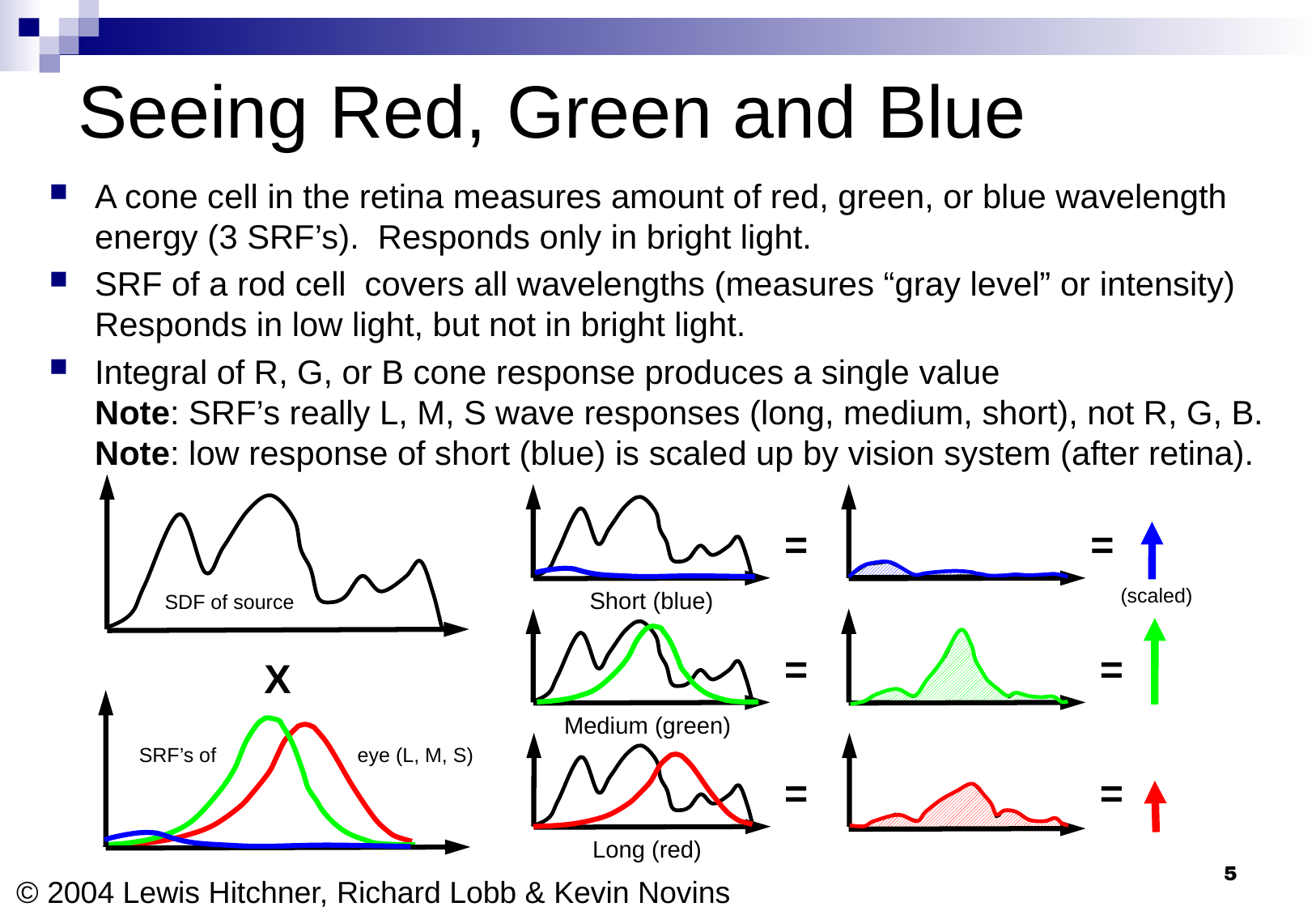

# Seeing Red, Green and Blue
A cone cell in the retina measures amount of red, green, or blue wavelength energy (3 SRF’s).  Responds only in bright light.
SRF of a rod cell  covers all wavelengths (measures “gray level” or intensity)  Responds in low light, but not in bright light.
Integral of R, G, or B cone response produces a single value
Note: SRF’s really L, M, S wave responses (long, medium, short), not R, G, B.
Note: low response of short (blue) is scaled up by vision system (after retina).

SDF of source

Short (blue)

=
=

(scaled)

=
=
Χ

SRF’s of                         eye (L, M, S)
Medium (green)

Long (red)

=
=

5
© 2004 Lewis Hitchner, Richard Lobb & Kevin Novins